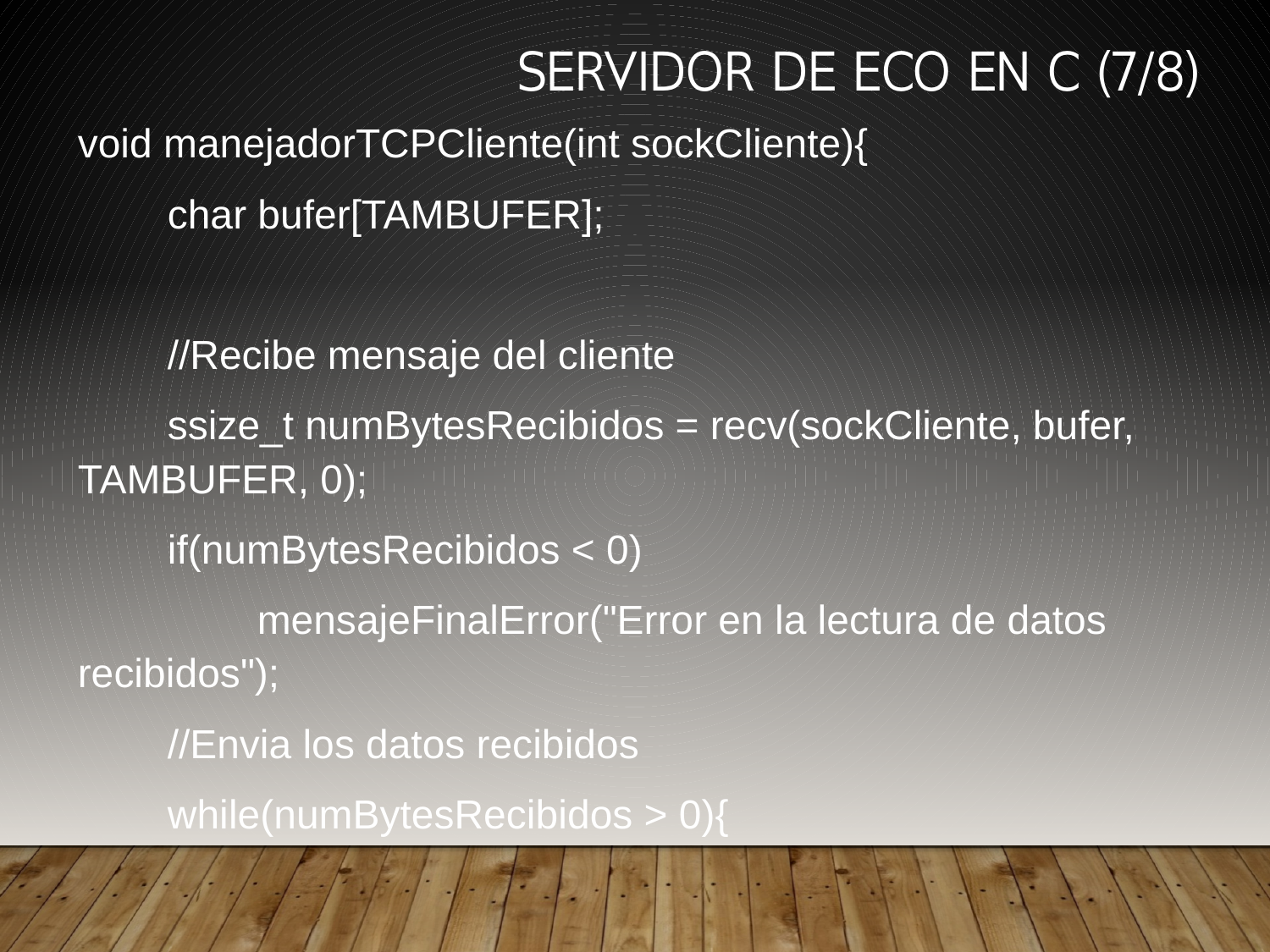

Servidor de eco en C (7/8)
void manejadorTCPCliente(int sockCliente){
        char bufer[TAMBUFER];

        //Recibe mensaje del cliente
        ssize_t numBytesRecibidos = recv(sockCliente, bufer, TAMBUFER, 0);
        if(numBytesRecibidos < 0)
                mensajeFinalError("Error en la lectura de datos recibidos");
        //Envia los datos recibidos
        while(numBytesRecibidos > 0){